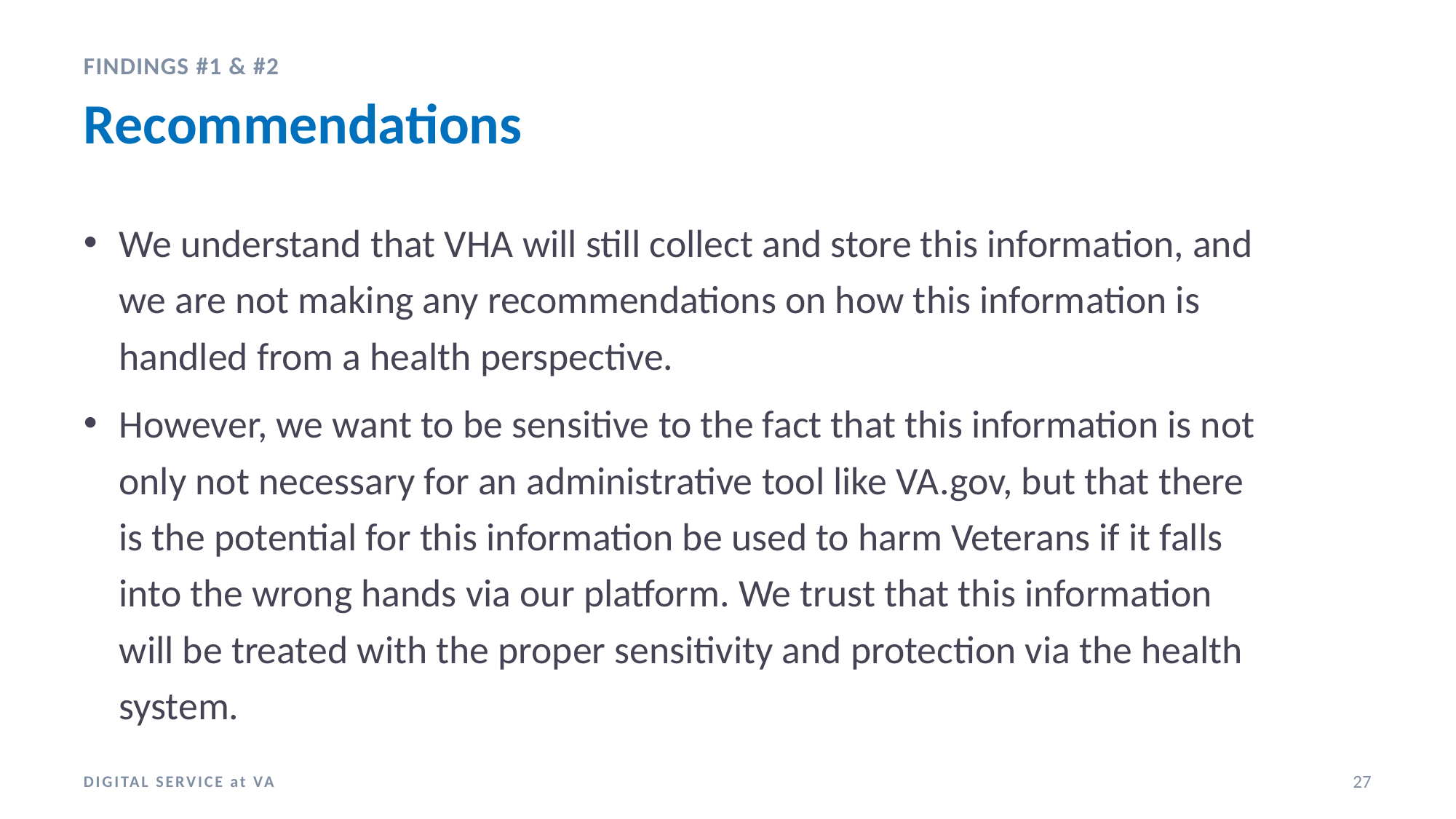

FINDINGS #1 & #2
# Recommendations
We understand that VHA will still collect and store this information, and we are not making any recommendations on how this information is handled from a health perspective.
However, we want to be sensitive to the fact that this information is not only not necessary for an administrative tool like VA.gov, but that there is the potential for this information be used to harm Veterans if it falls into the wrong hands via our platform. We trust that this information will be treated with the proper sensitivity and protection via the health system.

DIGITAL SERVICE at VA

27